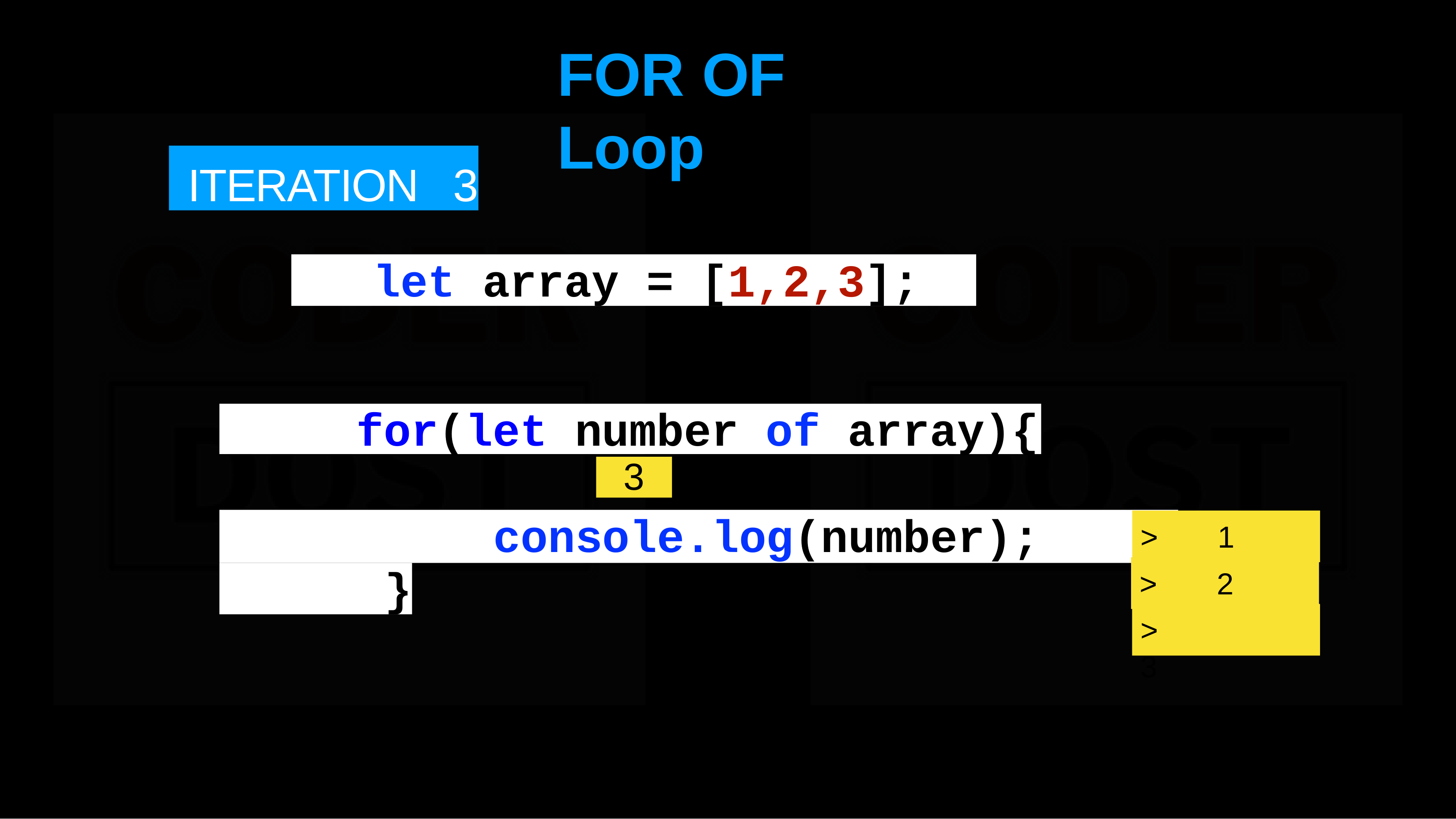

# FOR	OF	Loop
ITERATION	3
let array = [1,2,3];

for(let number of array){
3
console.log(number);

1

>
>	2
>	3

}